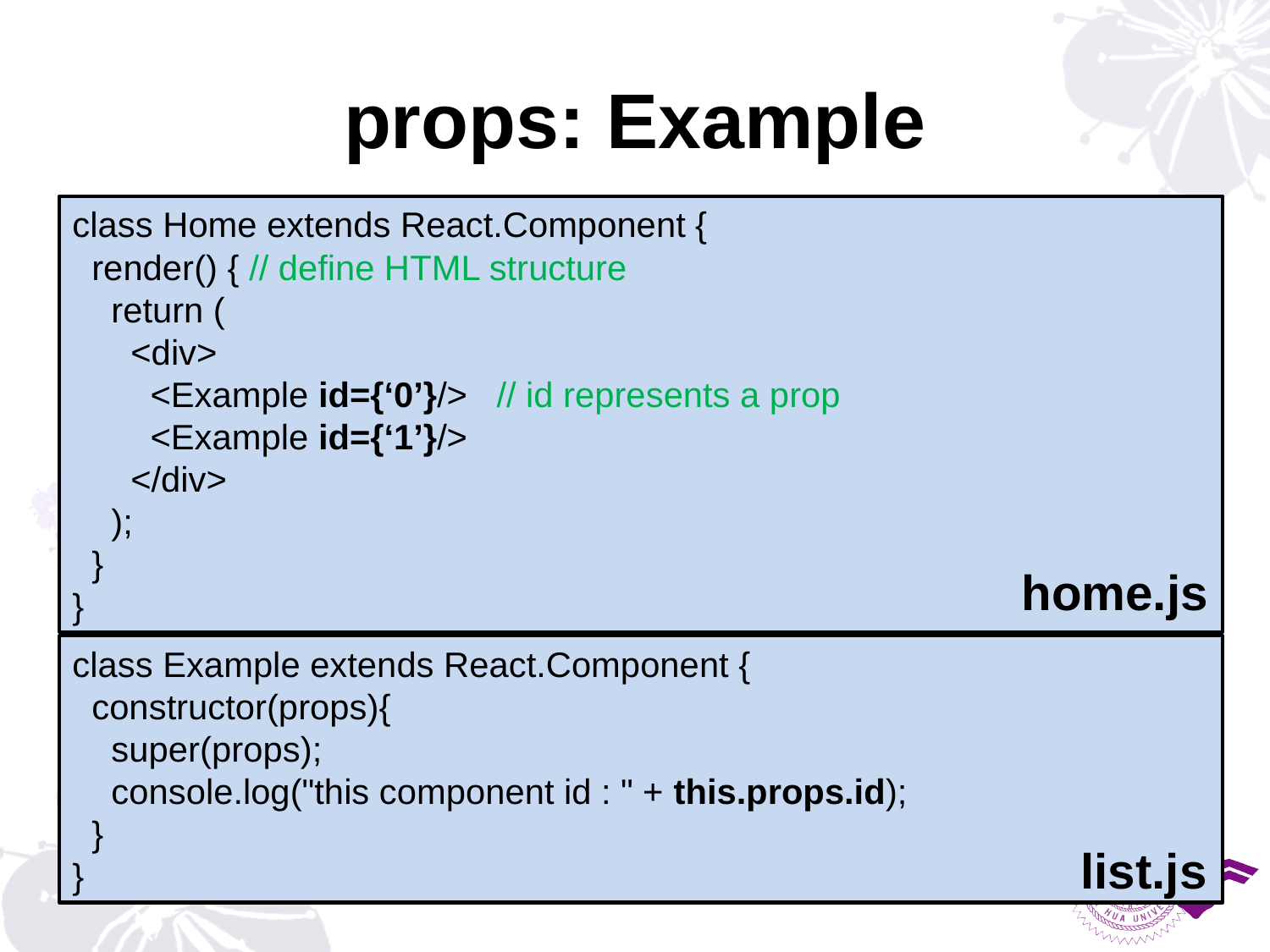

# props: Example
class Home extends React.Component {
  render() { // define HTML structure
    return (
      <div>
        <Example id={‘0’}/>   // id represents a prop
        <Example id={‘1’}/>
      </div>
    );
  }
}
home.js

class Example extends React.Component {
  constructor(props){
    super(props);
    console.log("this component id : " + this.props.id);
  }
}
list.js